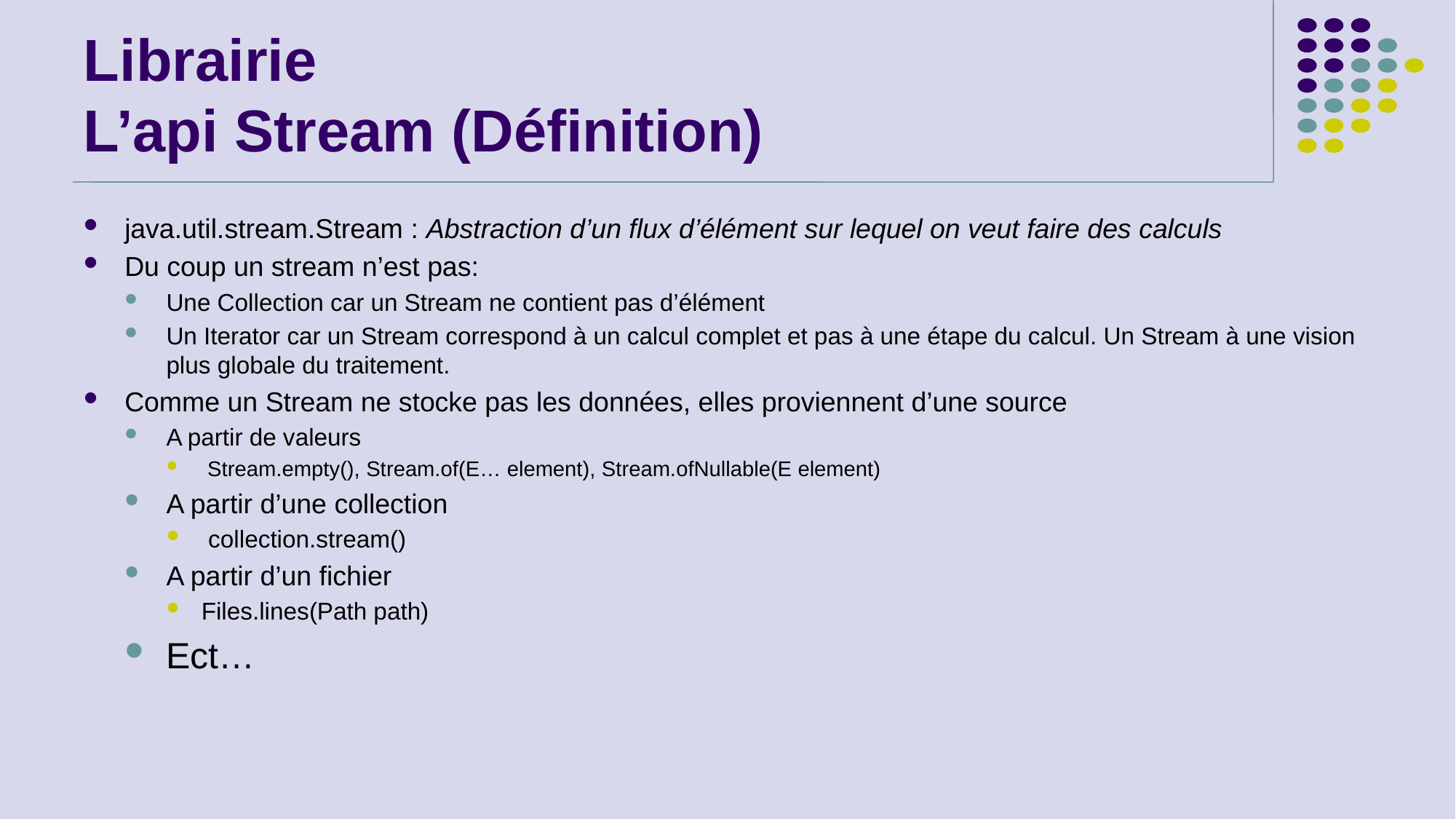

# Librairie L’api Stream (Définition)
java.util.stream.Stream : Abstraction d’un flux d’élément sur lequel on veut faire des calculs
Du coup un stream n’est pas:
Une Collection car un Stream ne contient pas d’élément
Un Iterator car un Stream correspond à un calcul complet et pas à une étape du calcul. Un Stream à une vision plus globale du traitement.
Comme un Stream ne stocke pas les données, elles proviennent d’une source
A partir de valeurs
 Stream.empty(), Stream.of(E… element), Stream.ofNullable(E element)
A partir d’une collection
 collection.stream()
A partir d’un fichier
Files.lines(Path path)
Ect…